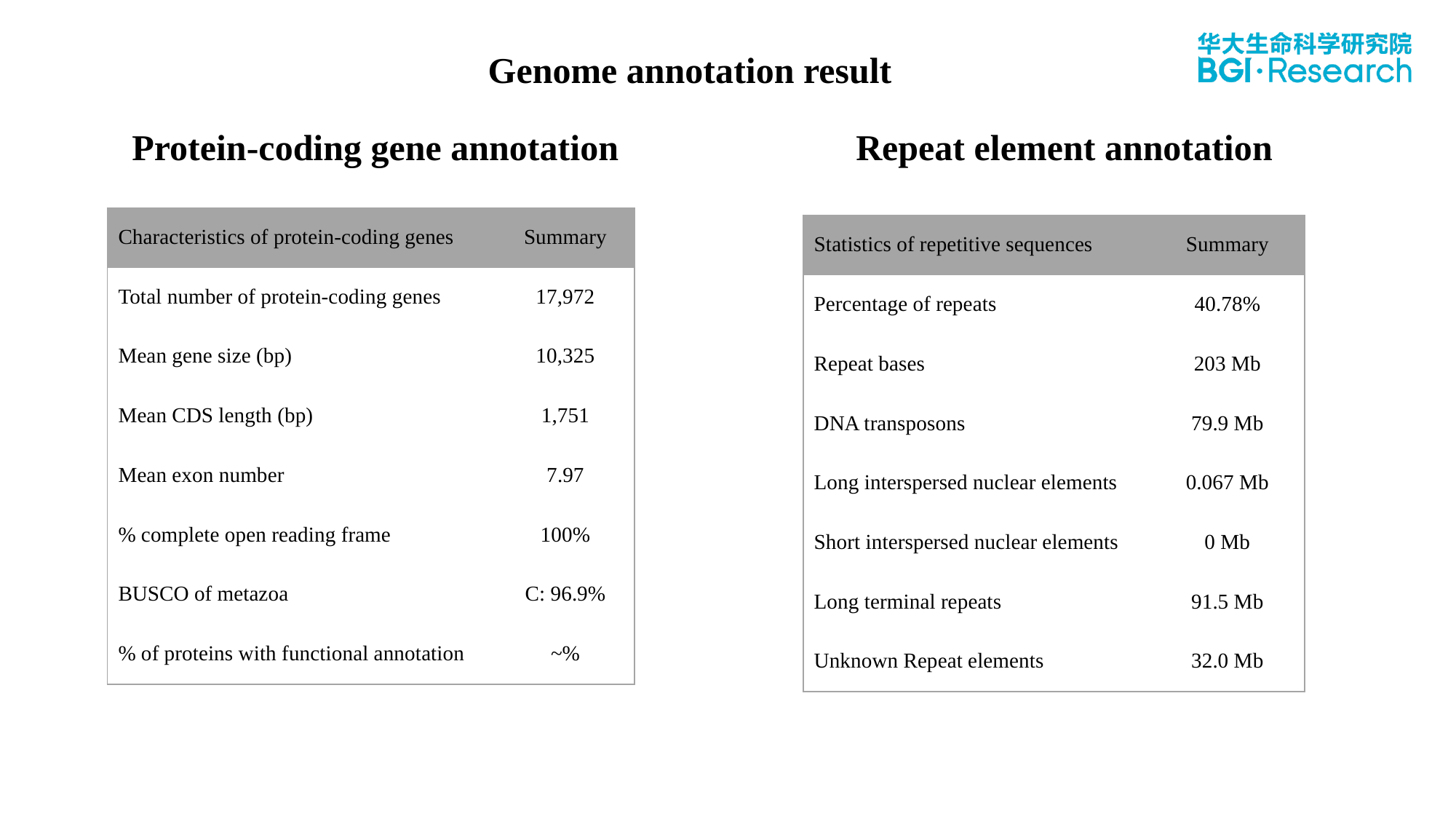

Genome annotation result
Protein-coding gene annotation
Repeat element annotation
| Characteristics of protein-coding genes | Summary |
| --- | --- |
| Total number of protein-coding genes | 17,972 |
| Mean gene size (bp) | 10,325 |
| Mean CDS length (bp) | 1,751 |
| Mean exon number | 7.97 |
| % complete open reading frame | 100% |
| BUSCO of metazoa | C: 96.9% |
| % of proteins with functional annotation | ~% |
| Statistics of repetitive sequences | Summary |
| --- | --- |
| Percentage of repeats | 40.78% |
| Repeat bases | 203 Mb |
| DNA transposons | 79.9 Mb |
| Long interspersed nuclear elements | 0.067 Mb |
| Short interspersed nuclear elements | 0 Mb |
| Long terminal repeats | 91.5 Mb |
| Unknown Repeat elements | 32.0 Mb |